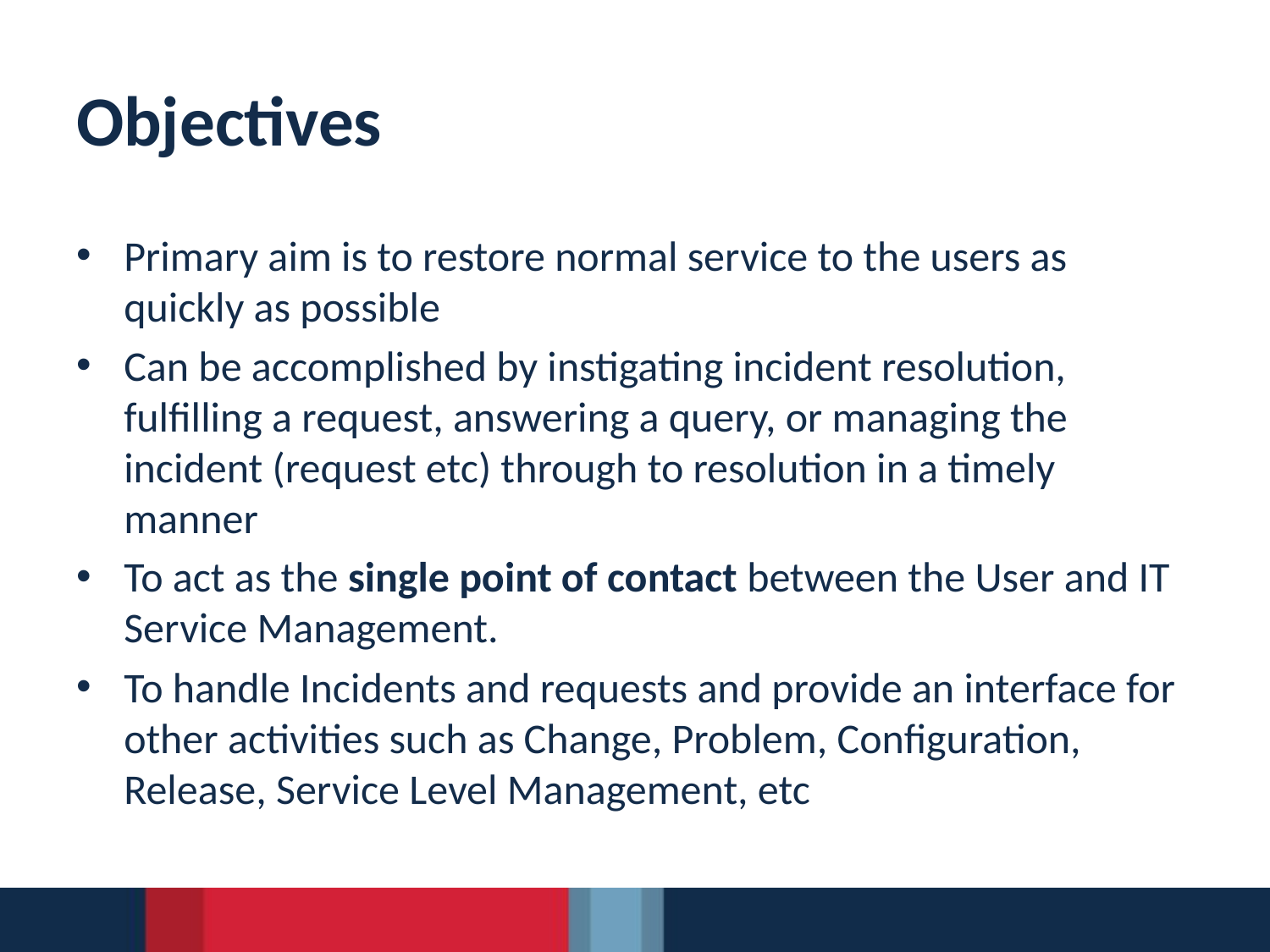

# Objectives
Primary aim is to restore normal service to the users as quickly as possible
Can be accomplished by instigating incident resolution, fulfilling a request, answering a query, or managing the incident (request etc) through to resolution in a timely manner
To act as the single point of contact between the User and IT Service Management.
To handle Incidents and requests and provide an interface for other activities such as Change, Problem, Configuration, Release, Service Level Management, etc